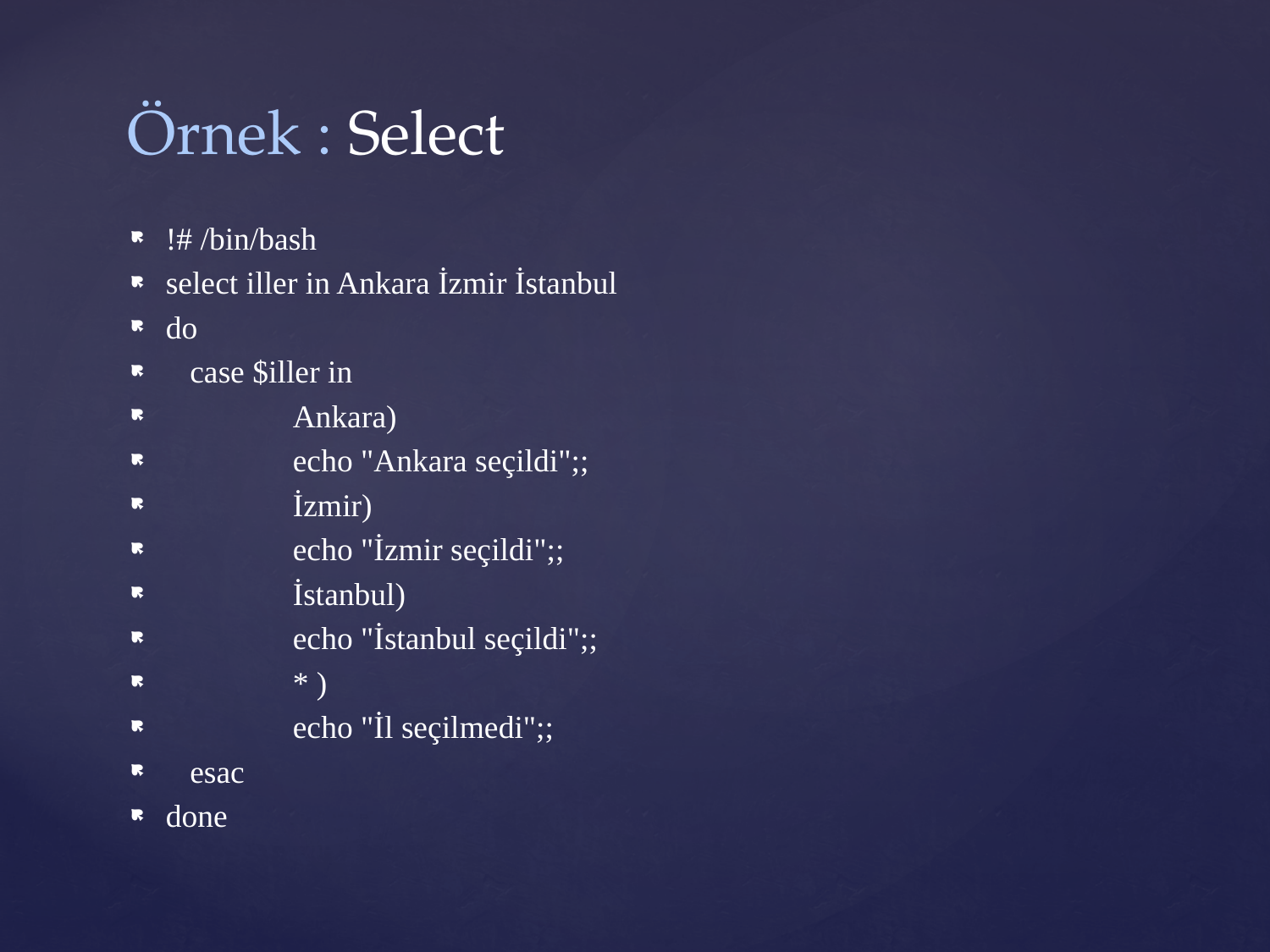

# Örnek : Select
!# /bin/bash
select iller in Ankara İzmir İstanbul
do
   case $iller in
	Ankara)
	echo "Ankara seçildi";;
	İzmir)
	echo "İzmir seçildi";;
	İstanbul)
	echo "İstanbul seçildi";;
	* )
 	echo "İl seçilmedi";;
   esac
done